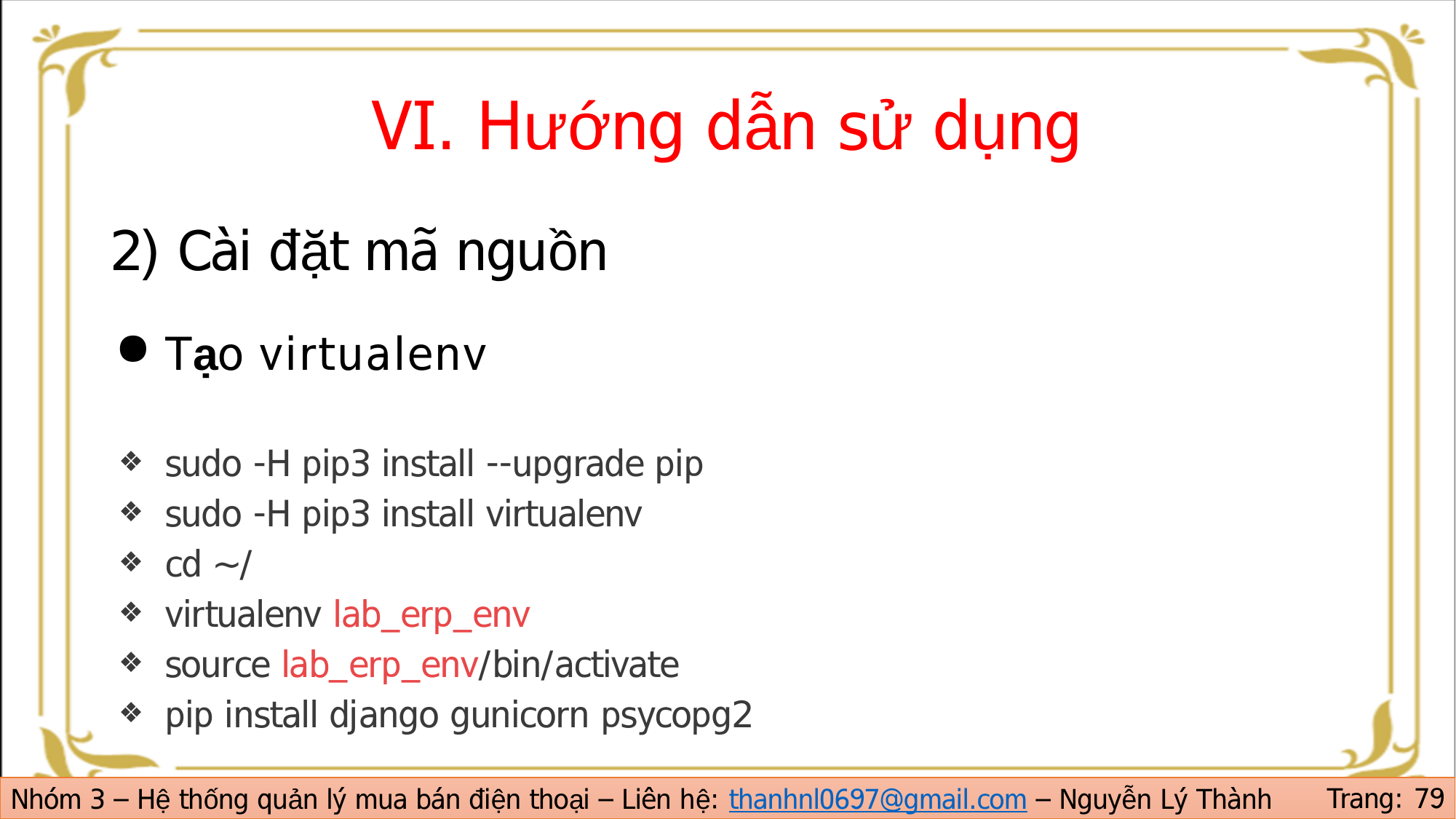

# VI. Hướng dẫn sử dụng
2) Cài đặt mã nguồn
Tạo virtualenv

sudo -H pip3 install --upgrade pip
sudo -H pip3 install virtualenv
cd ~/
virtualenv lab_erp_env
source lab_erp_env/bin/activate
pip install django gunicorn psycopg2

79